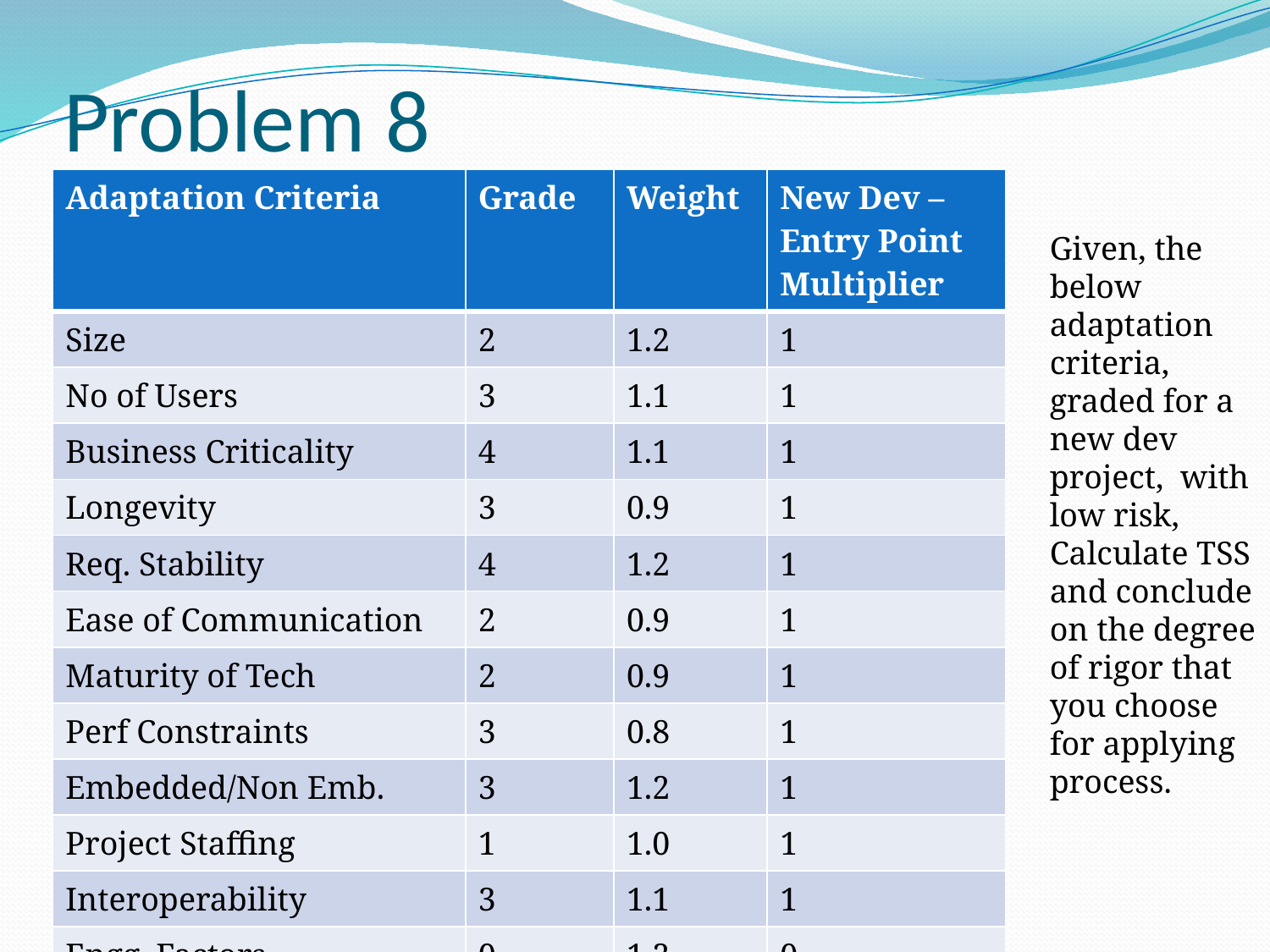

# Problem 8
| Adaptation Criteria | Grade | Weight | New Dev – Entry Point Multiplier |
| --- | --- | --- | --- |
| Size | 2 | 1.2 | 1 |
| No of Users | 3 | 1.1 | 1 |
| Business Criticality | 4 | 1.1 | 1 |
| Longevity | 3 | 0.9 | 1 |
| Req. Stability | 4 | 1.2 | 1 |
| Ease of Communication | 2 | 0.9 | 1 |
| Maturity of Tech | 2 | 0.9 | 1 |
| Perf Constraints | 3 | 0.8 | 1 |
| Embedded/Non Emb. | 3 | 1.2 | 1 |
| Project Staffing | 1 | 1.0 | 1 |
| Interoperability | 3 | 1.1 | 1 |
| Engg. Factors | 0 | 1.2 | 0 |
Given, the below adaptation criteria, graded for a new dev project,  with low risk, Calculate TSS and conclude on the degree of rigor that you choose for applying process.